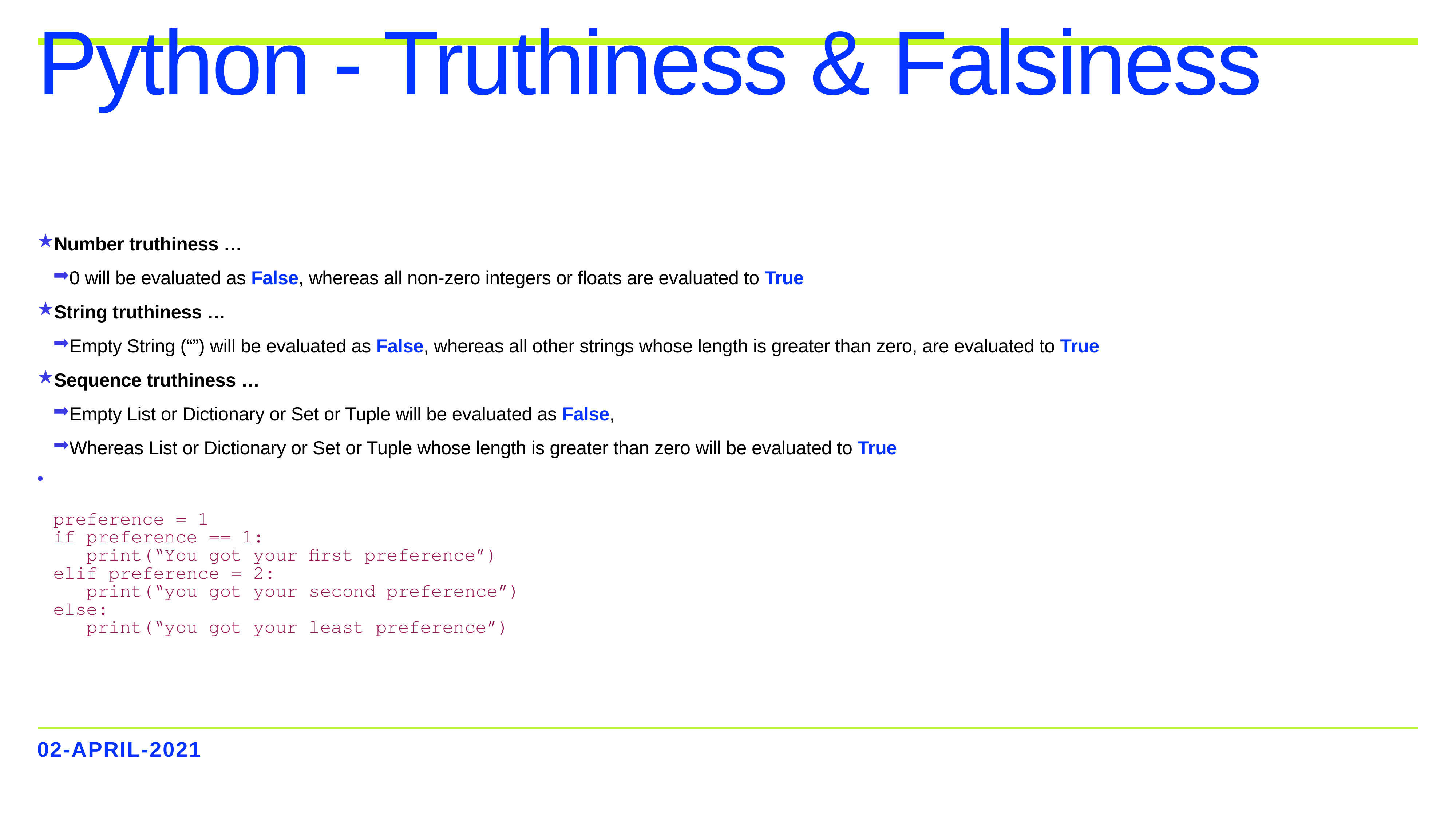

# Python - Truthiness & Falsiness
Number truthiness …
0 will be evaluated as False, whereas all non-zero integers or floats are evaluated to True
String truthiness …
Empty String (“”) will be evaluated as False, whereas all other strings whose length is greater than zero, are evaluated to True
Sequence truthiness …
Empty List or Dictionary or Set or Tuple will be evaluated as False,
Whereas List or Dictionary or Set or Tuple whose length is greater than zero will be evaluated to True
preference = 1
if preference == 1:
   print(“You got your first preference”)
elif preference = 2:
   print(“you got your second preference”)
else:
   print(“you got your least preference”)
02-APRIL-2021